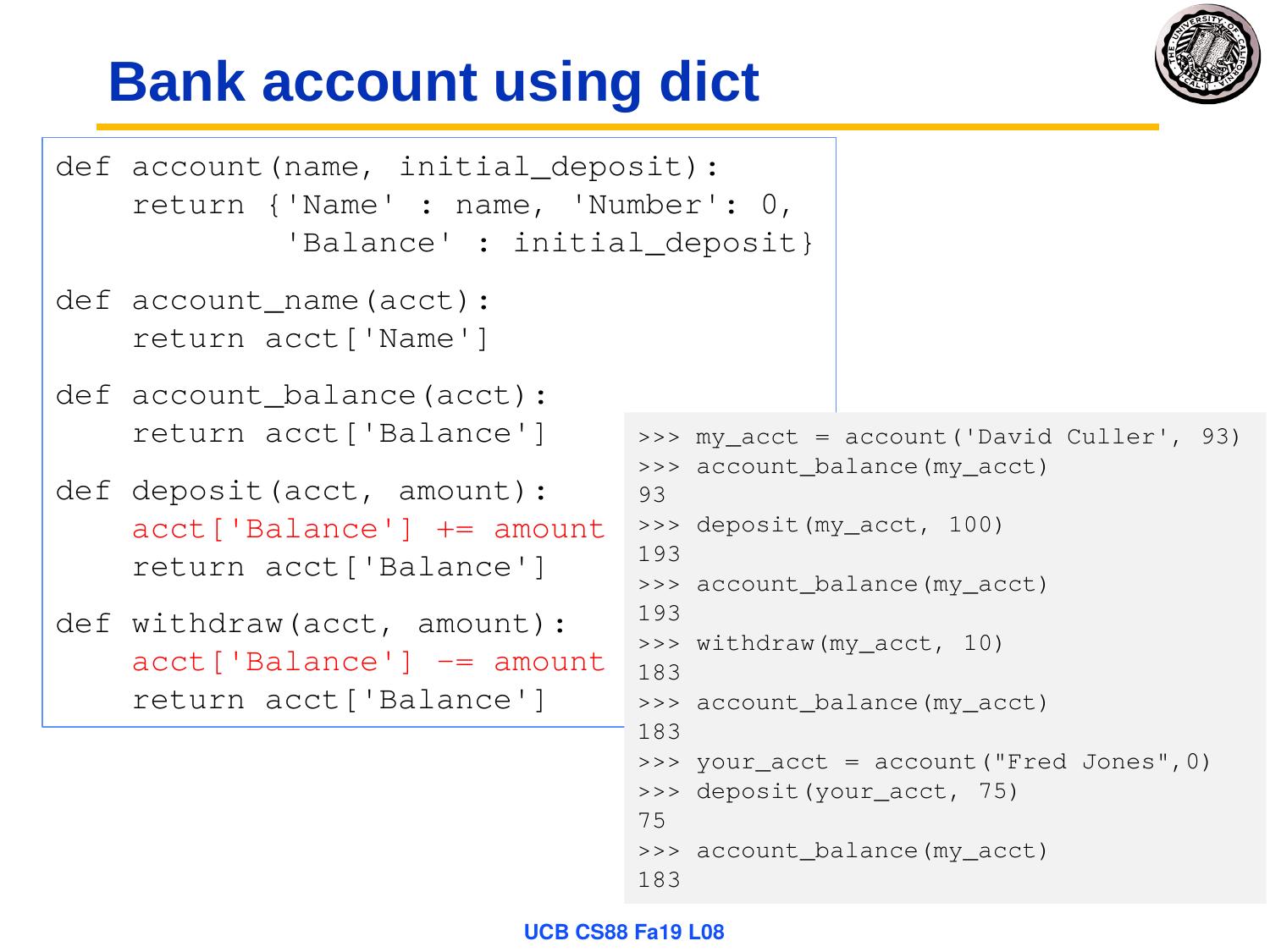

# Bank account using dict
def account(name, initial_deposit):
    return {'Name' : name, 'Number': 0,
            'Balance' : initial_deposit}

def account_name(acct):
    return acct['Name']

def account_balance(acct):
    return acct['Balance']

def deposit(acct, amount):
    acct['Balance'] += amount
    return acct['Balance']

def withdraw(acct, amount):
    acct['Balance'] -= amount
    return acct['Balance']
>>> my_acct = account('David Culler', 93)
>>> account_balance(my_acct)
93
>>> deposit(my_acct, 100)
193
>>> account_balance(my_acct)
193
>>> withdraw(my_acct, 10)
183
>>> account_balance(my_acct)
183
>>> your_acct = account("Fred Jones",0)
>>> deposit(your_acct, 75)
75
>>> account_balance(my_acct)
183
UCB CS88 Fa19 L08